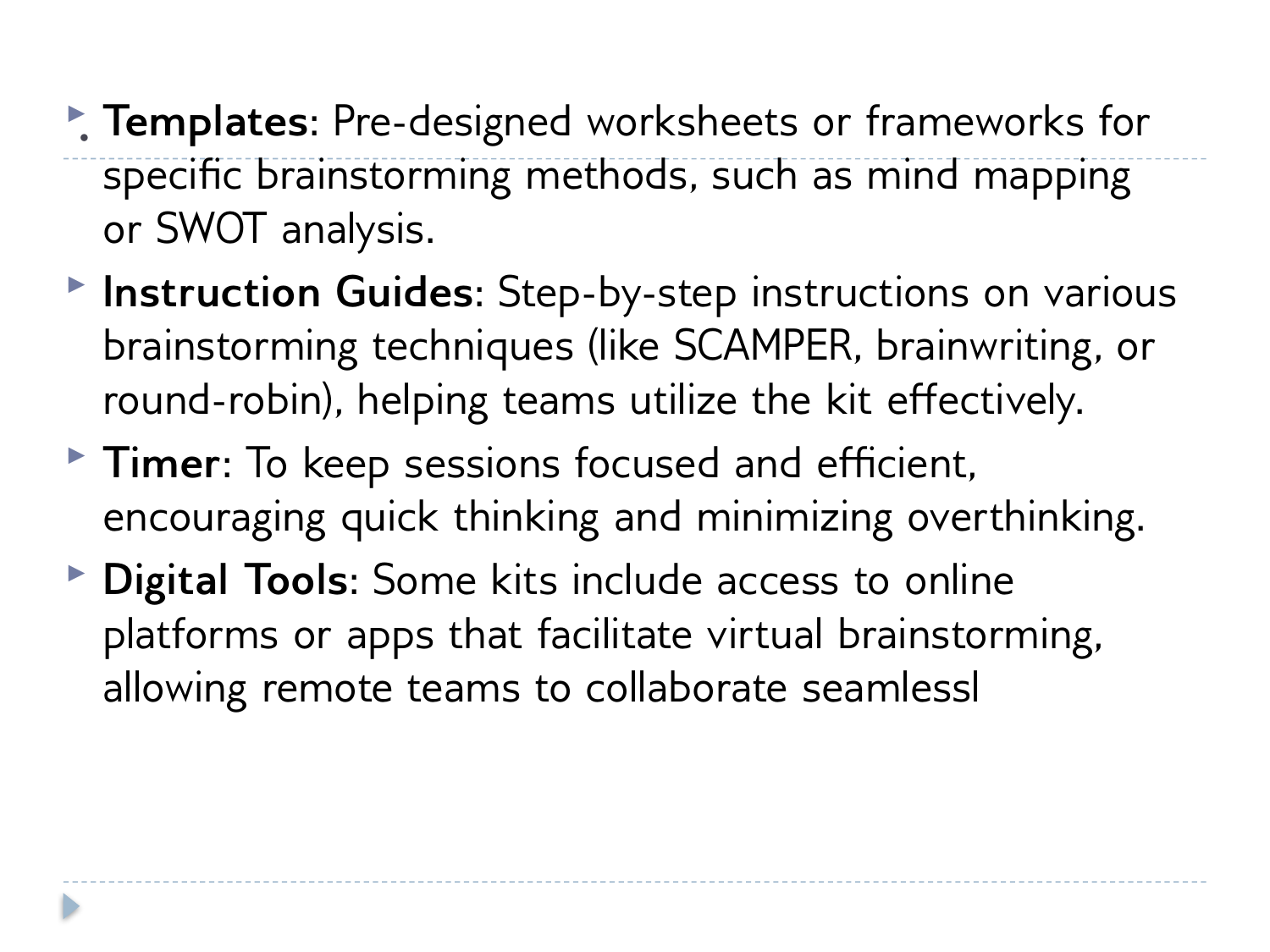

# .
Templates: Pre-designed worksheets or frameworks for specific brainstorming methods, such as mind mapping or SWOT analysis.
Instruction Guides: Step-by-step instructions on various brainstorming techniques (like SCAMPER, brainwriting, or round-robin), helping teams utilize the kit effectively.
Timer: To keep sessions focused and efficient, encouraging quick thinking and minimizing overthinking.
Digital Tools: Some kits include access to online platforms or apps that facilitate virtual brainstorming, allowing remote teams to collaborate seamlessl